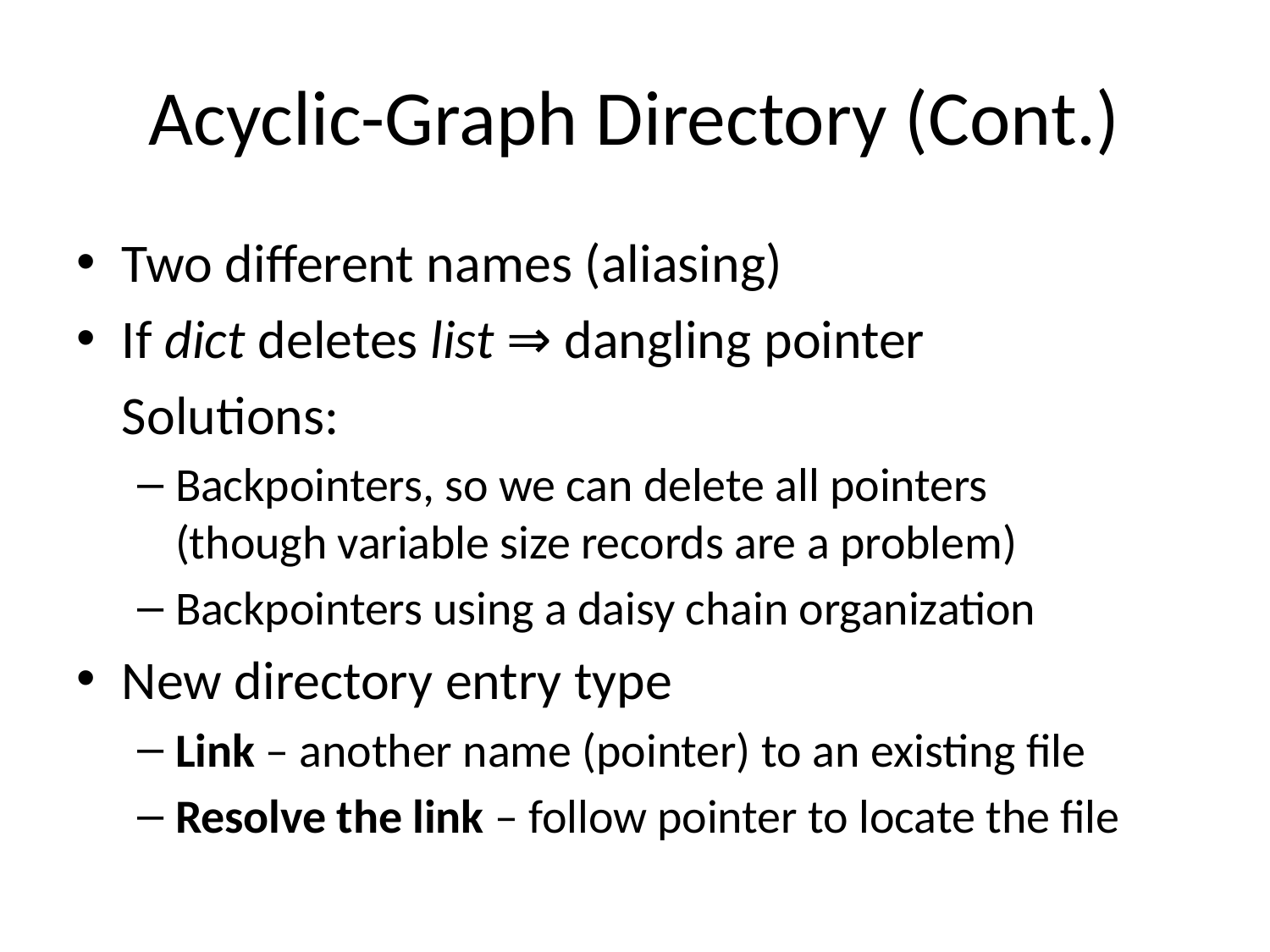

# Acyclic-Graph Directory (Cont.)
Two different names (aliasing)
If dict deletes list ⇒ dangling pointer
	Solutions:
Backpointers, so we can delete all pointers
(though variable size records are a problem)
Backpointers using a daisy chain organization
New directory entry type
Link – another name (pointer) to an existing file
Resolve the link – follow pointer to locate the file